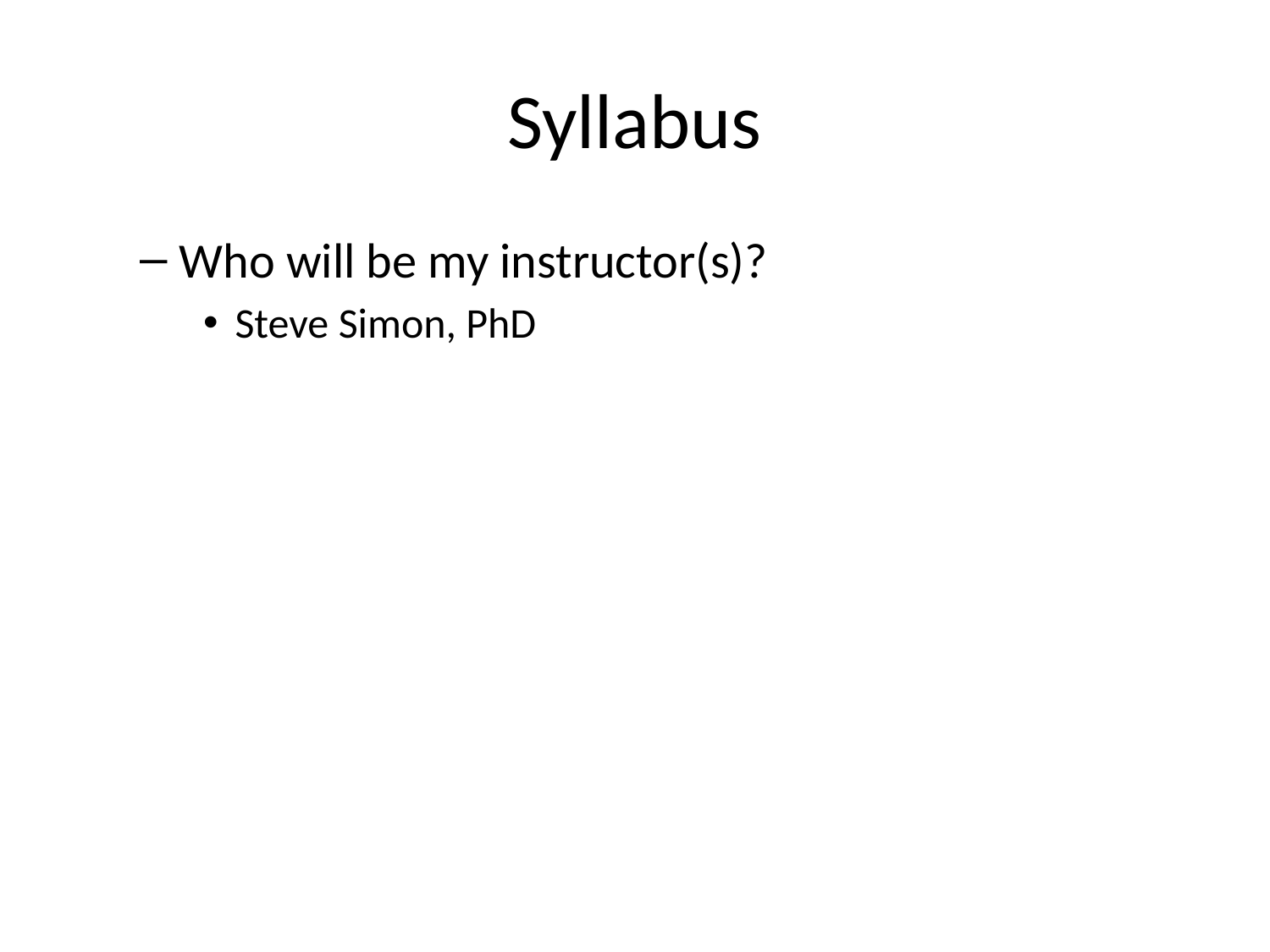

# Syllabus
Who will be my instructor(s)?
Steve Simon, PhD